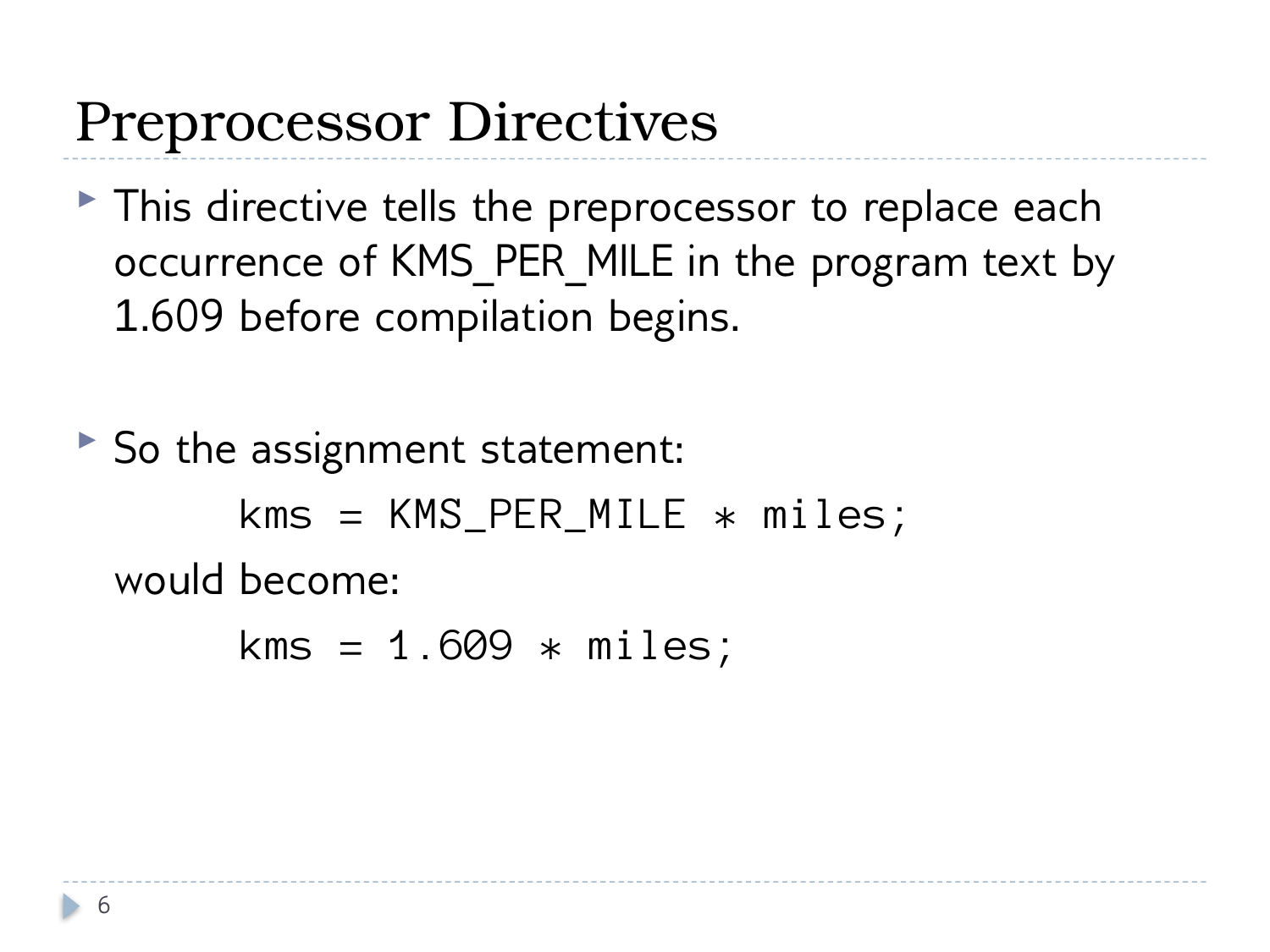

# Preprocessor Directives
This directive tells the preprocessor to replace each occurrence of KMS_PER_MILE in the program text by 1.609 before compilation begins.

So the assignment statement:
		kms = KMS_PER_MILE * miles;
	would become:
		kms = 1.609 * miles;

6